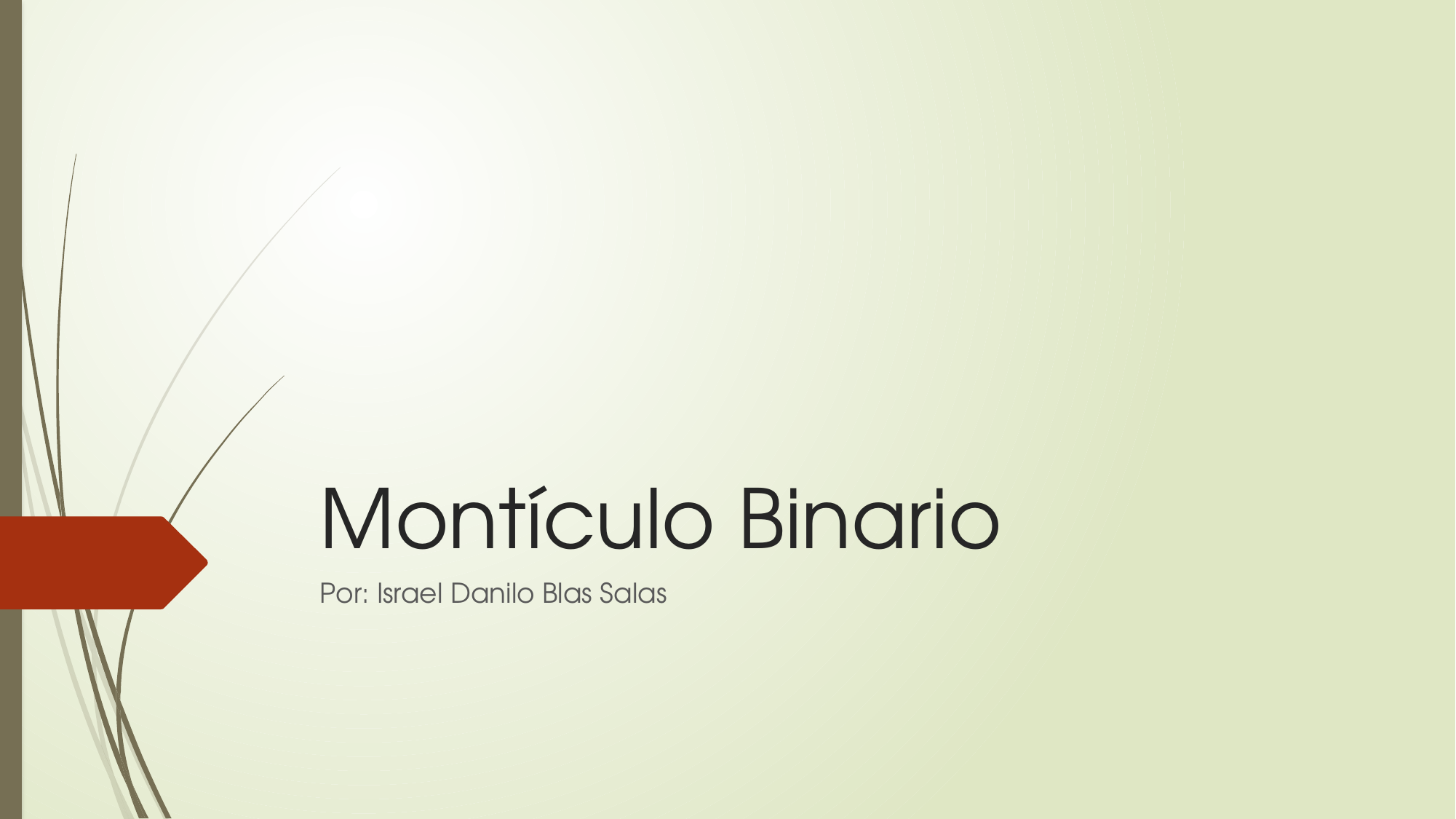

# Montículo Binario
Por: Israel Danilo Blas Salas